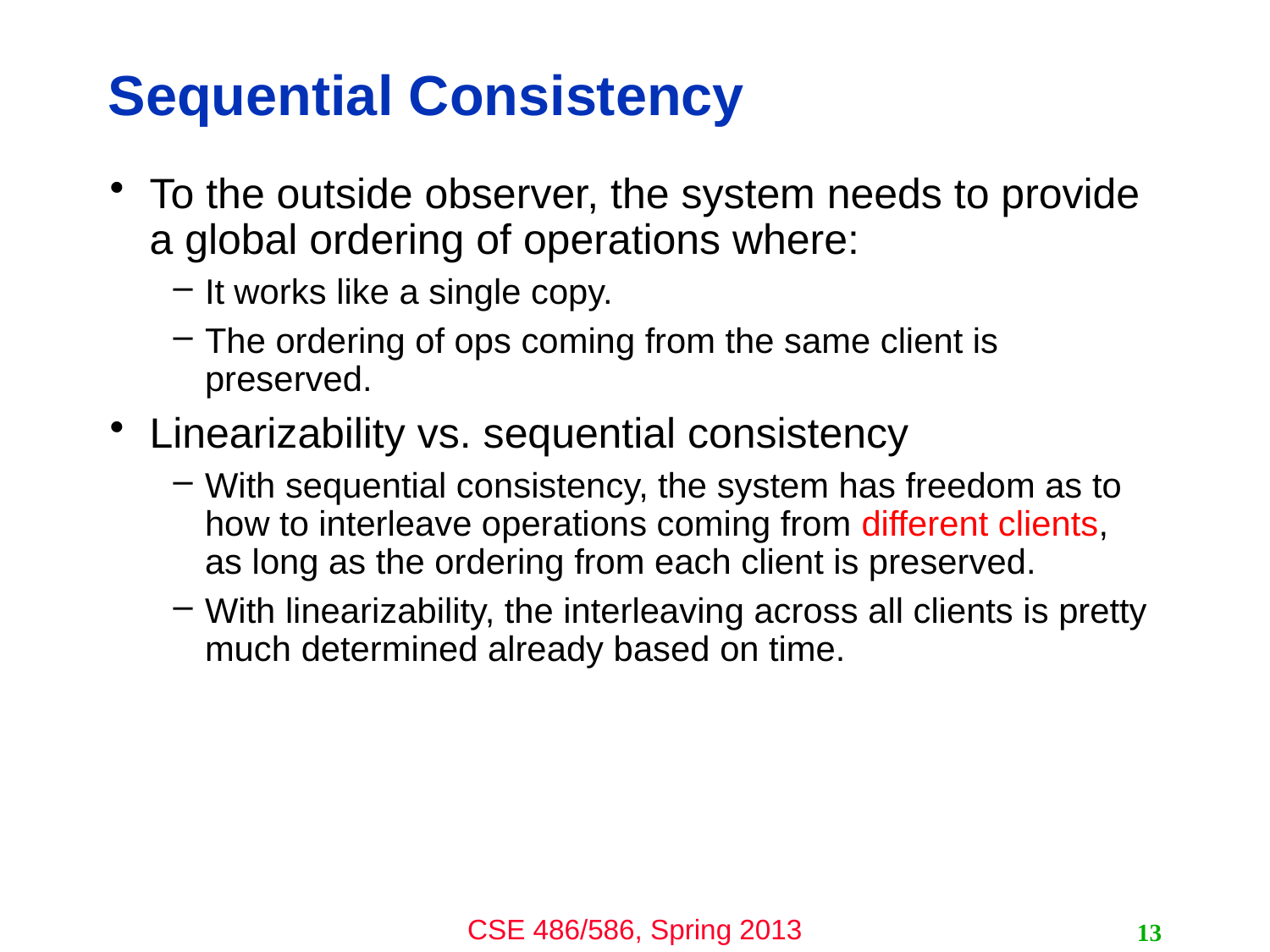

# Sequential Consistency
To the outside observer, the system needs to provide a global ordering of operations where:
It works like a single copy.
The ordering of ops coming from the same client is preserved.
Linearizability vs. sequential consistency
With sequential consistency, the system has freedom as to how to interleave operations coming from different clients, as long as the ordering from each client is preserved.
With linearizability, the interleaving across all clients is pretty much determined already based on time.
13